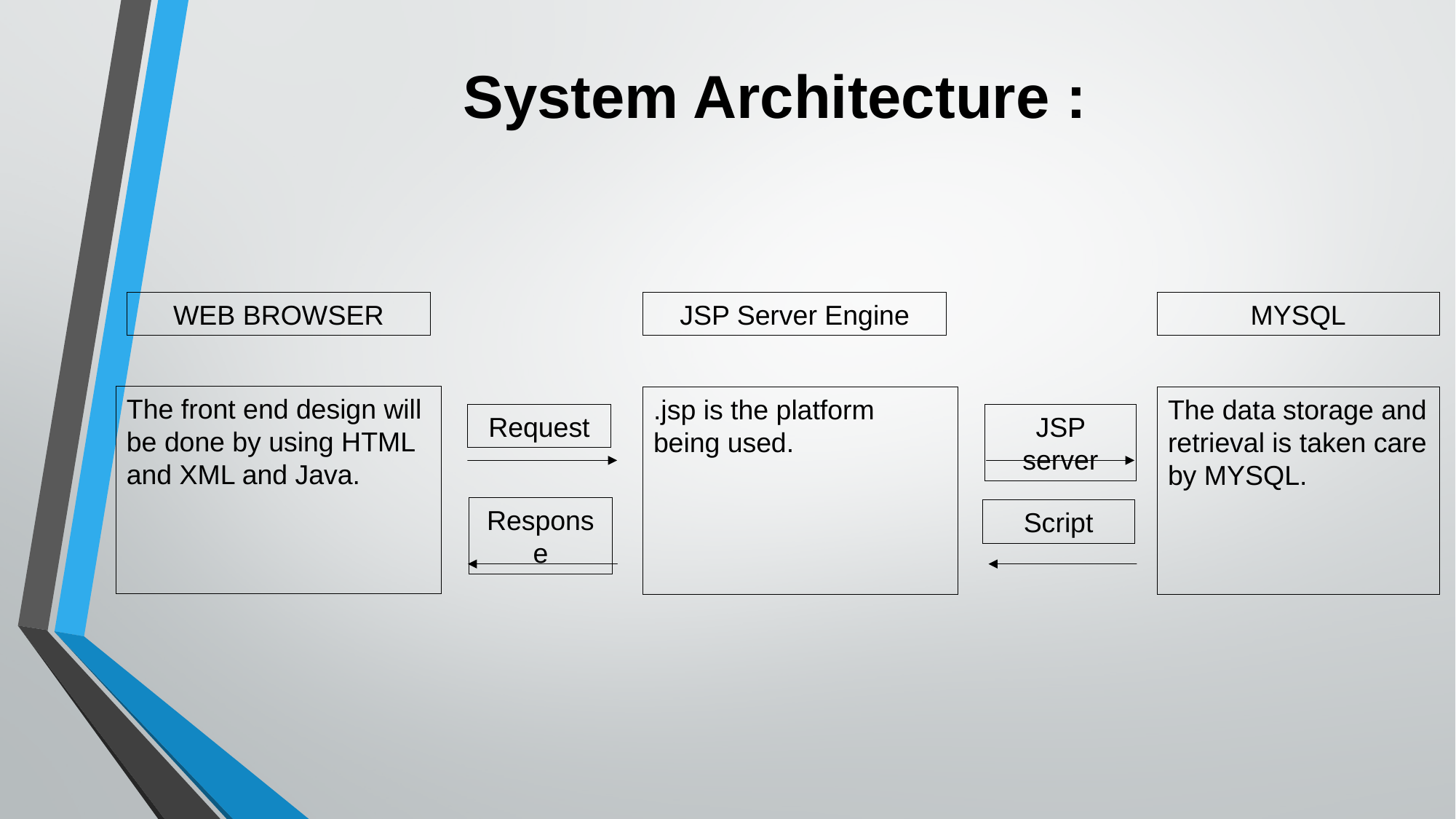

# System Architecture :
WEB BROWSER
JSP Server Engine
MYSQL
The front end design will be done by using HTML and XML and Java.

.jsp is the platform being used.

The data storage and retrieval is taken care by MYSQL.

Request
JSP server
Response
Script